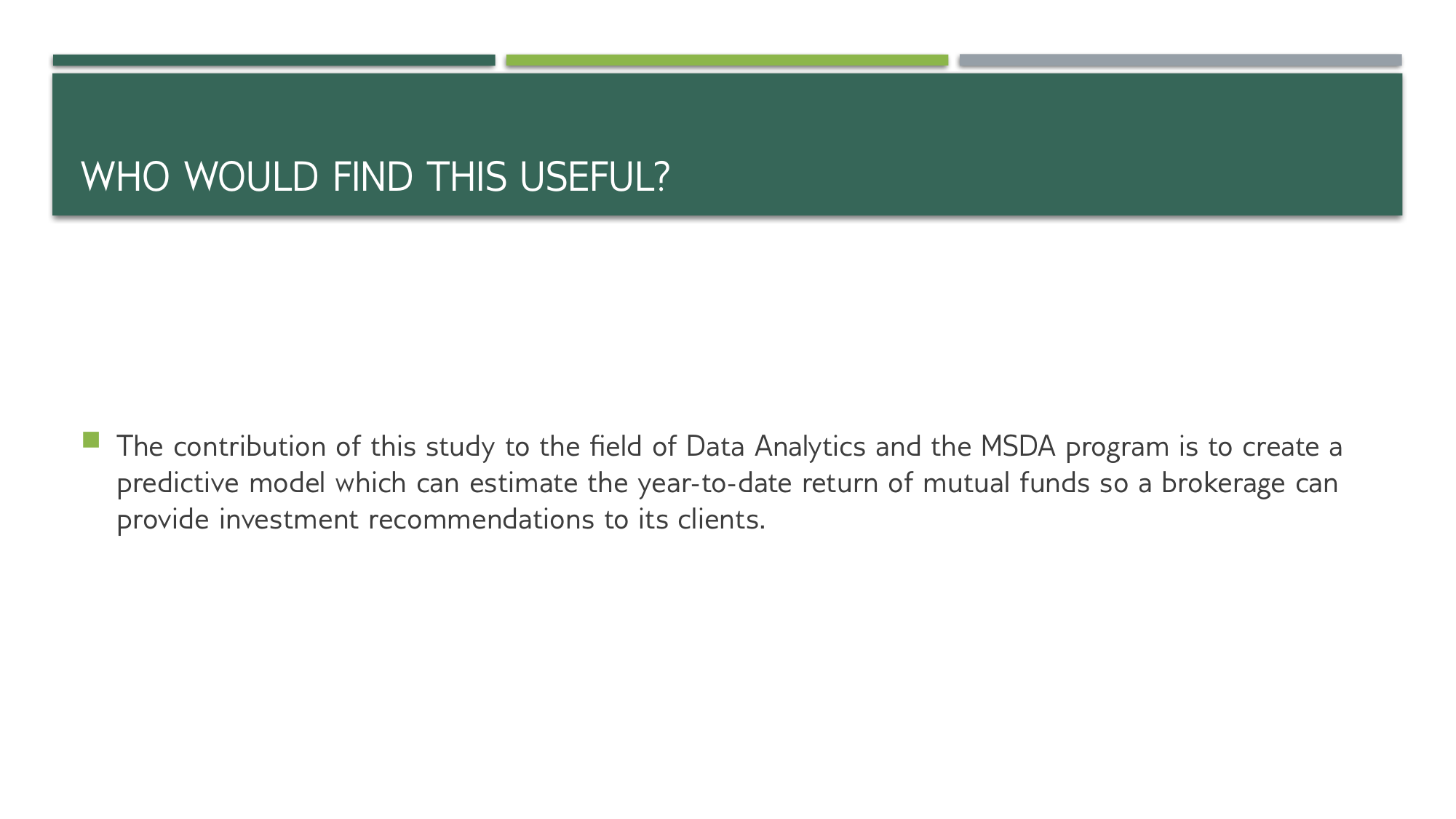

# Who would find this useful?
The contribution of this study to the field of Data Analytics and the MSDA program is to create a predictive model which can estimate the year-to-date return of mutual funds so a brokerage can provide investment recommendations to its clients.